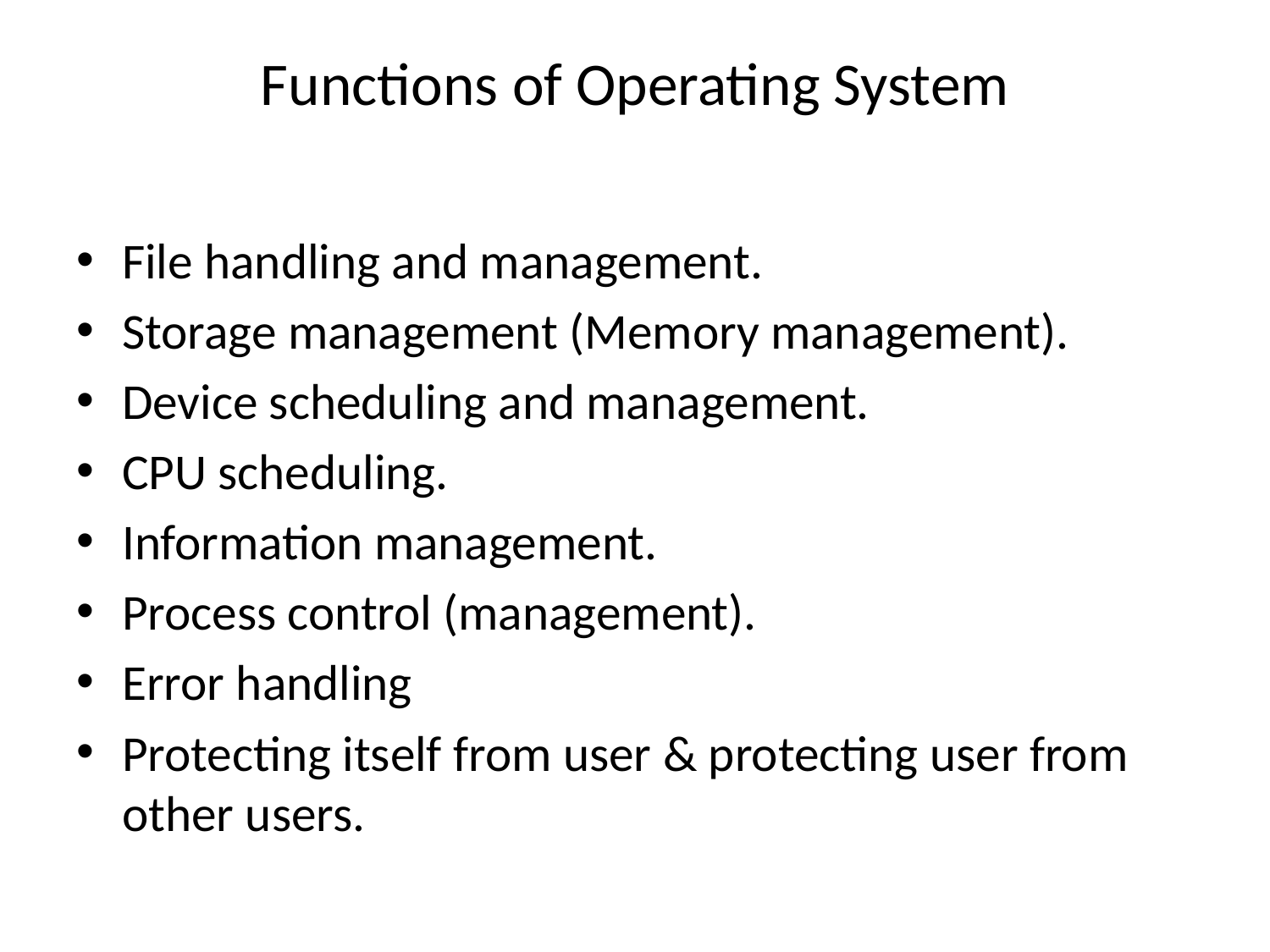

# Functions of Operating System
File handling and management.
Storage management (Memory management).
Device scheduling and management.
CPU scheduling.
Information management.
Process control (management).
Error handling
Protecting itself from user & protecting user from other users.